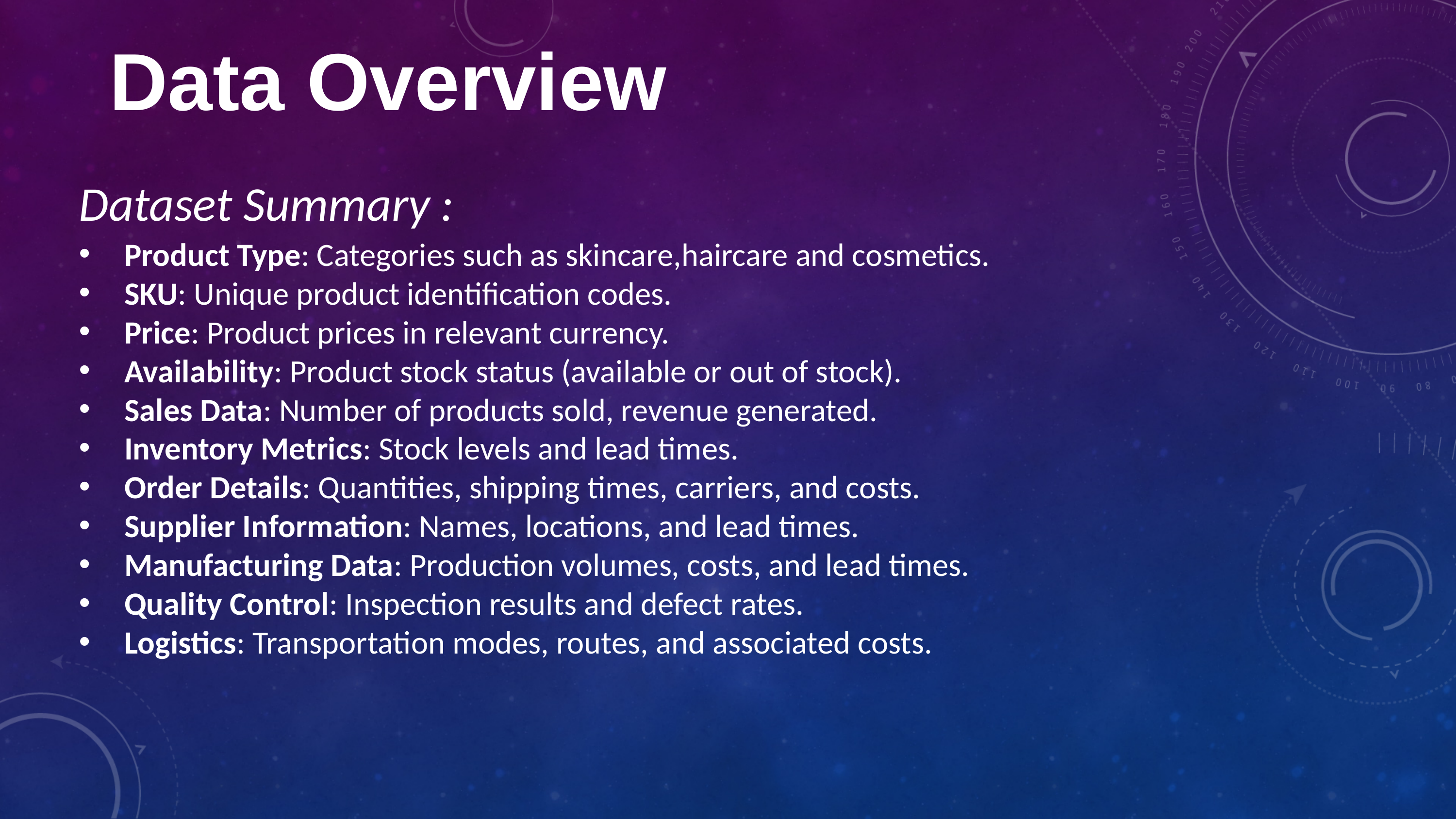

Data Overview
Dataset Summary :
Product Type: Categories such as skincare,haircare and cosmetics.
SKU: Unique product identification codes.
Price: Product prices in relevant currency.
Availability: Product stock status (available or out of stock).
Sales Data: Number of products sold, revenue generated.
Inventory Metrics: Stock levels and lead times.
Order Details: Quantities, shipping times, carriers, and costs.
Supplier Information: Names, locations, and lead times.
Manufacturing Data: Production volumes, costs, and lead times.
Quality Control: Inspection results and defect rates.
Logistics: Transportation modes, routes, and associated costs.